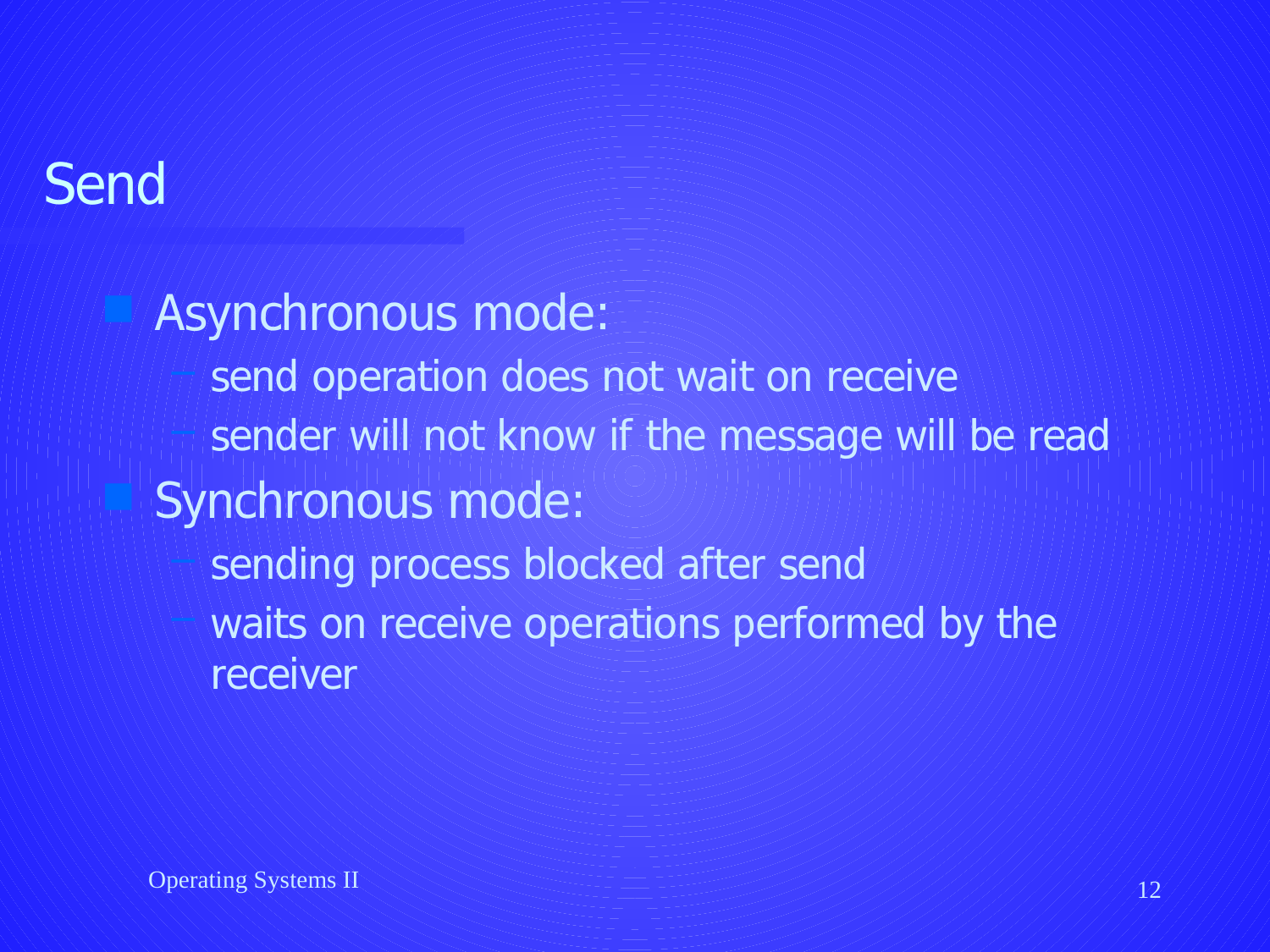

# Send
Asynchronous mode:
send operation does not wait on receive
sender will not know if the message will be read
Synchronous mode:
sending process blocked after send
waits on receive operations performed by the receiver
Operating Systems II
12